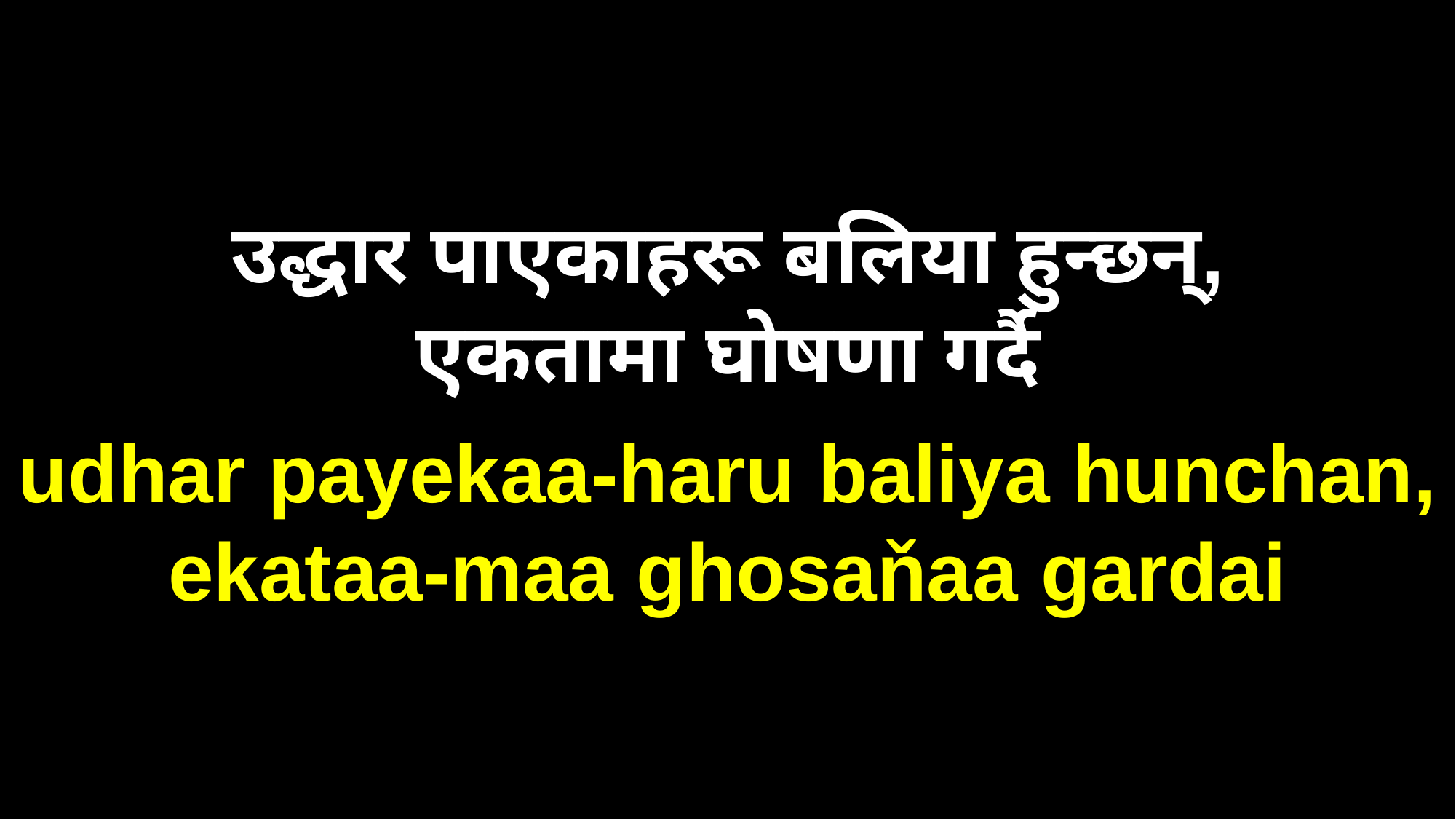

उद्धार पाएकाहरू बलिया हुन्छन्,
एकतामा घोषणा गर्दै

udhar payekaa-haru baliya hunchan,
ekataa-maa ghosaňaa gardai